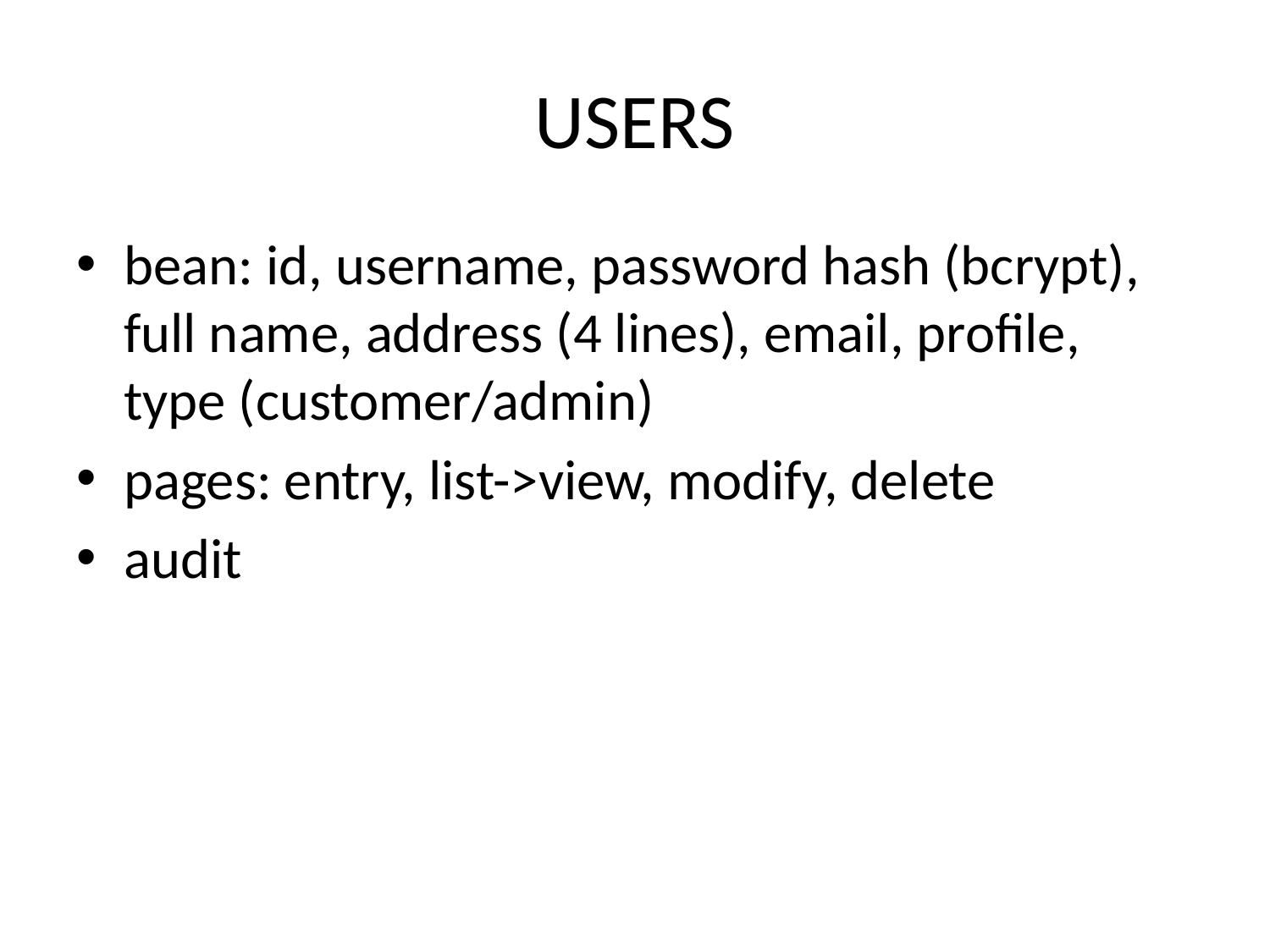

# USERS
bean: id, username, password hash (bcrypt), full name, address (4 lines), email, profile, type (customer/admin)
pages: entry, list->view, modify, delete
audit